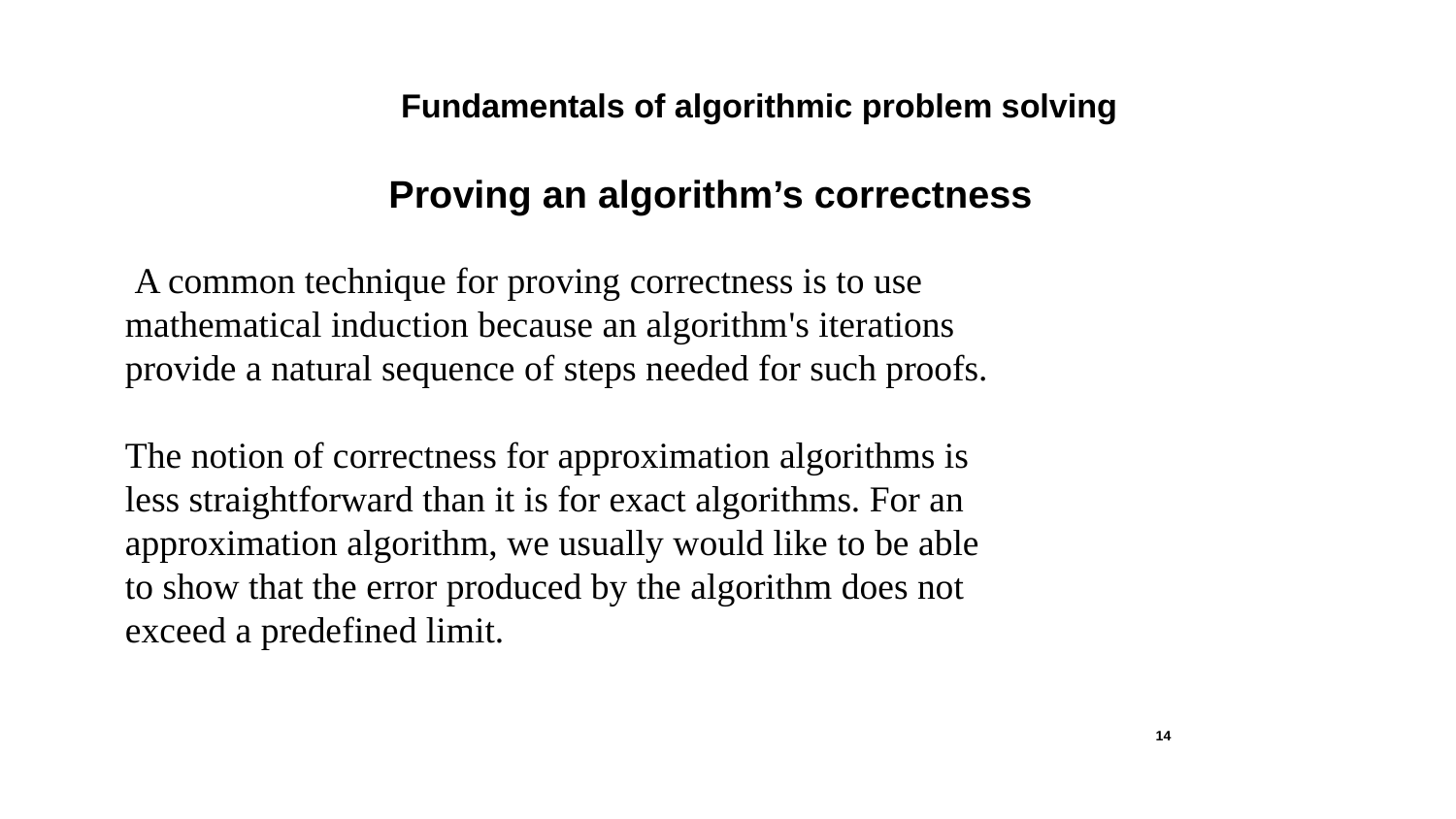

Fundamentals of algorithmic problem solving
 Proving an algorithm’s correctness
 A common technique for proving correctness is to use
mathematical induction because an algorithm's iterations
provide a natural sequence of steps needed for such proofs.

The notion of correctness for approximation algorithms is
less straightforward than it is for exact algorithms. For an
approximation algorithm, we usually would like to be able
to show that the error produced by the algorithm does not
exceed a predefined limit.
14